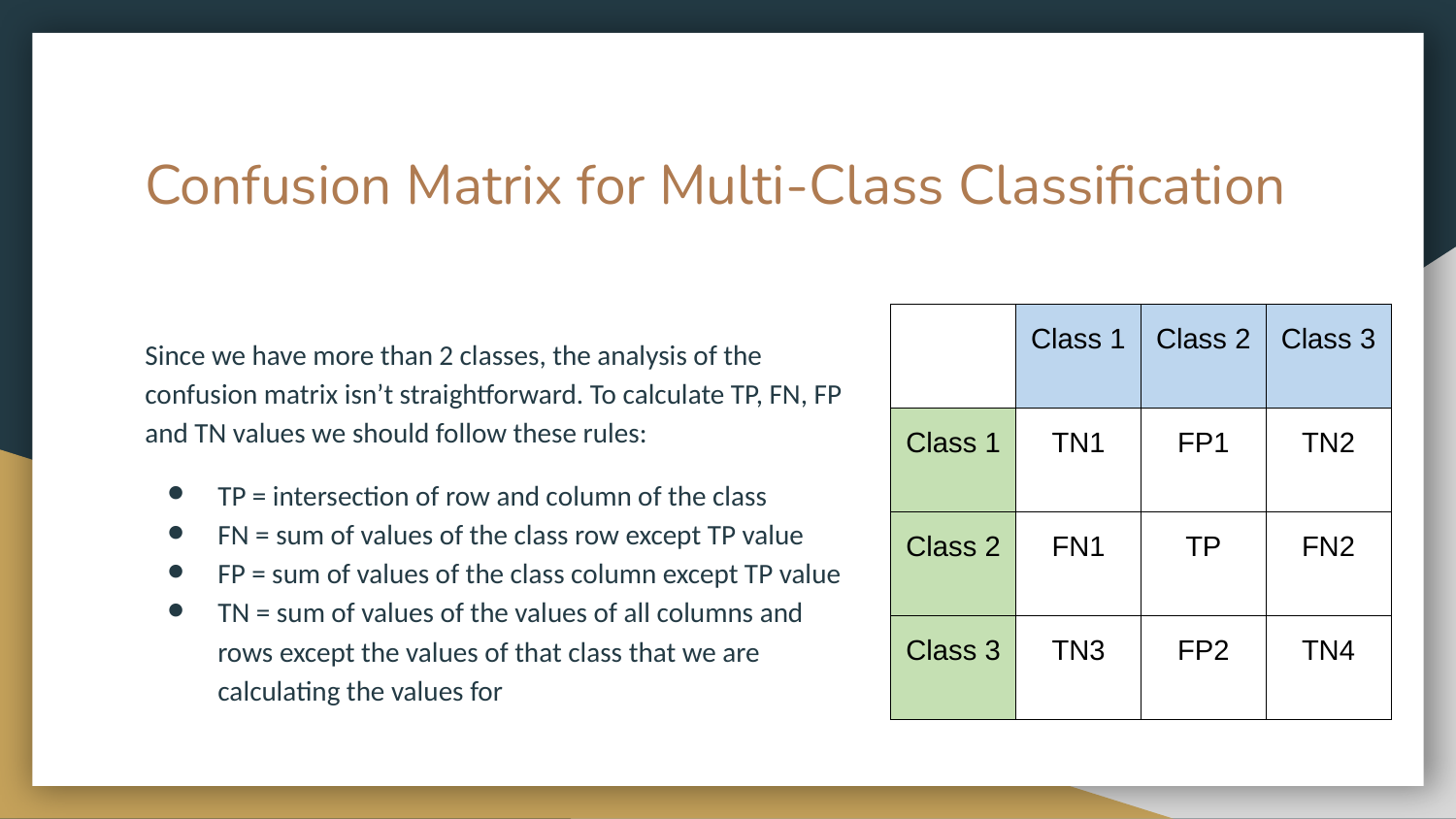

# Confusion Matrix for Multi-Class Classification
|  | Class 1 | Class 2 | Class 3 |
| --- | --- | --- | --- |
| Class 1 | TN1 | FP1 | TN2 |
| Class 2 | FN1 | TP | FN2 |
| Class 3 | TN3 | FP2 | TN4 |
Since we have more than 2 classes, the analysis of the confusion matrix isn’t straightforward. To calculate TP, FN, FP and TN values we should follow these rules:
TP = intersection of row and column of the class
FN = sum of values of the class row except TP value
FP = sum of values of the class column except TP value
TN = sum of values of the values of all columns and rows except the values of that class that we are calculating the values for